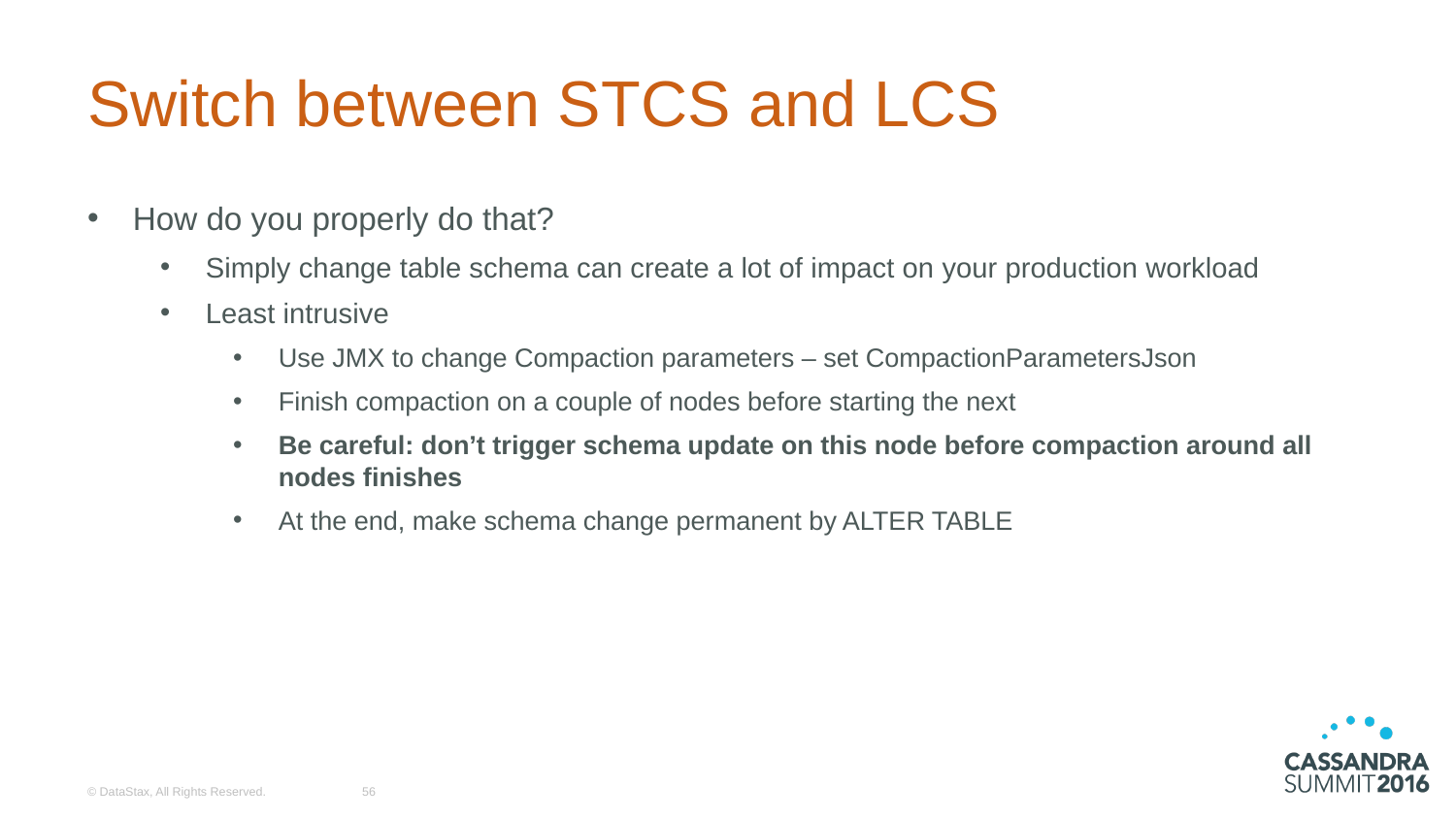

# Switch between STCS and LCS
How do you properly do that?
Simply change table schema can create a lot of impact on your production workload
Least intrusive
Use JMX to change Compaction parameters – set CompactionParametersJson
Finish compaction on a couple of nodes before starting the next
Be careful: don’t trigger schema update on this node before compaction around all nodes finishes
At the end, make schema change permanent by ALTER TABLE
© DataStax, All Rights Reserved.
56